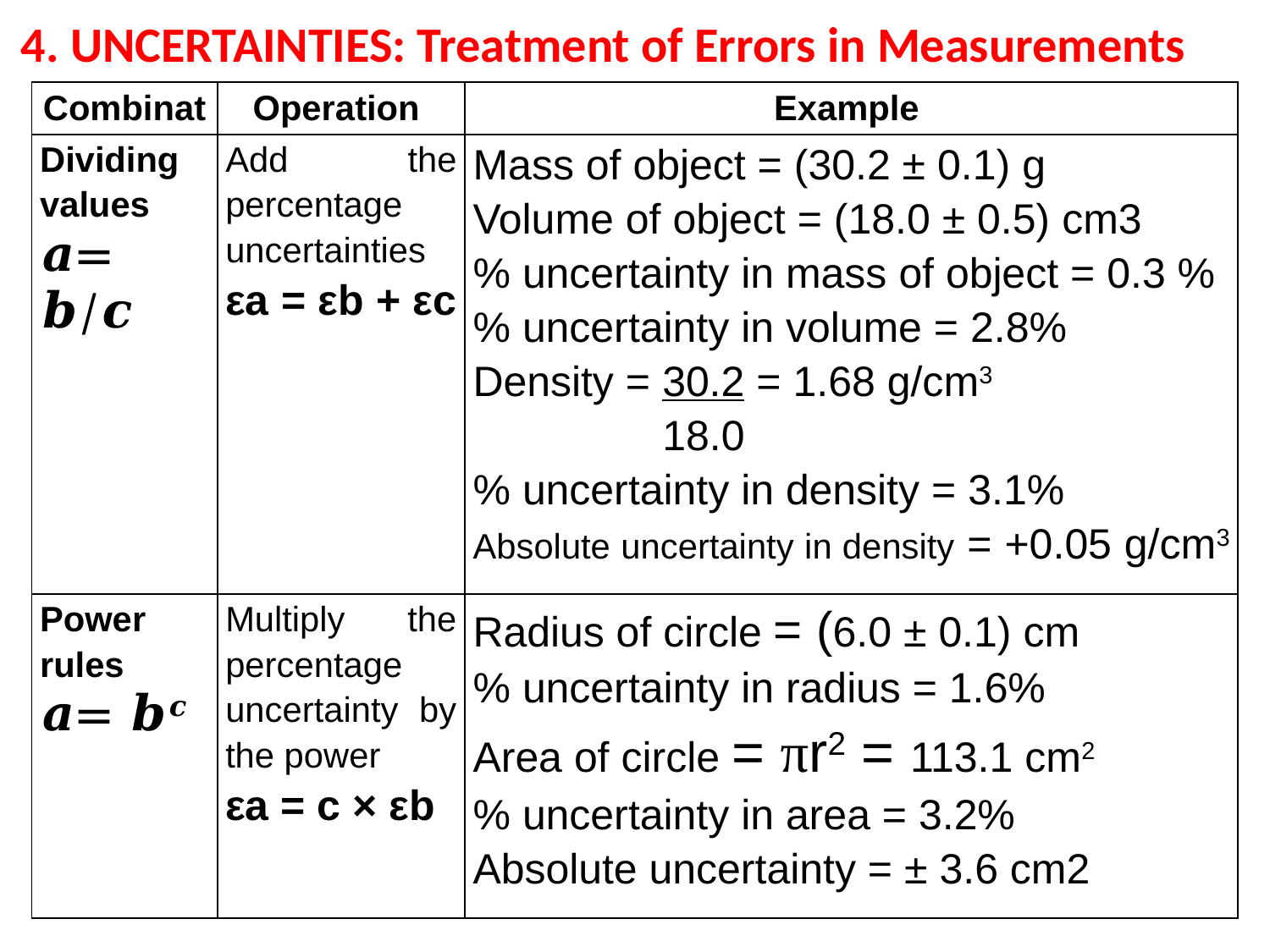

# 4. UNCERTAINTIES: Treatment of Errors in Measurements
| Combinat | Operation | Example |
| --- | --- | --- |
| Dividing values 𝒂= 𝒃/𝒄 | Add the percentage uncertainties εa = εb + εc | Mass of object = (30.2 ± 0.1) g Volume of object = (18.0 ± 0.5) cm3 % uncertainty in mass of object = 0.3 % % uncertainty in volume = 2.8% Density = 30.2 = 1.68 g/cm3 18.0 % uncertainty in density = 3.1% Absolute uncertainty in density = +0.05 g/cm3 |
| Power rules 𝒂= 𝒃𝒄 | Multiply the percentage uncertainty by the power εa = c × εb | Radius of circle = (6.0 ± 0.1) cm % uncertainty in radius = 1.6% Area of circle = πr2 = 113.1 cm2 % uncertainty in area = 3.2% Absolute uncertainty = ± 3.6 cm2 |